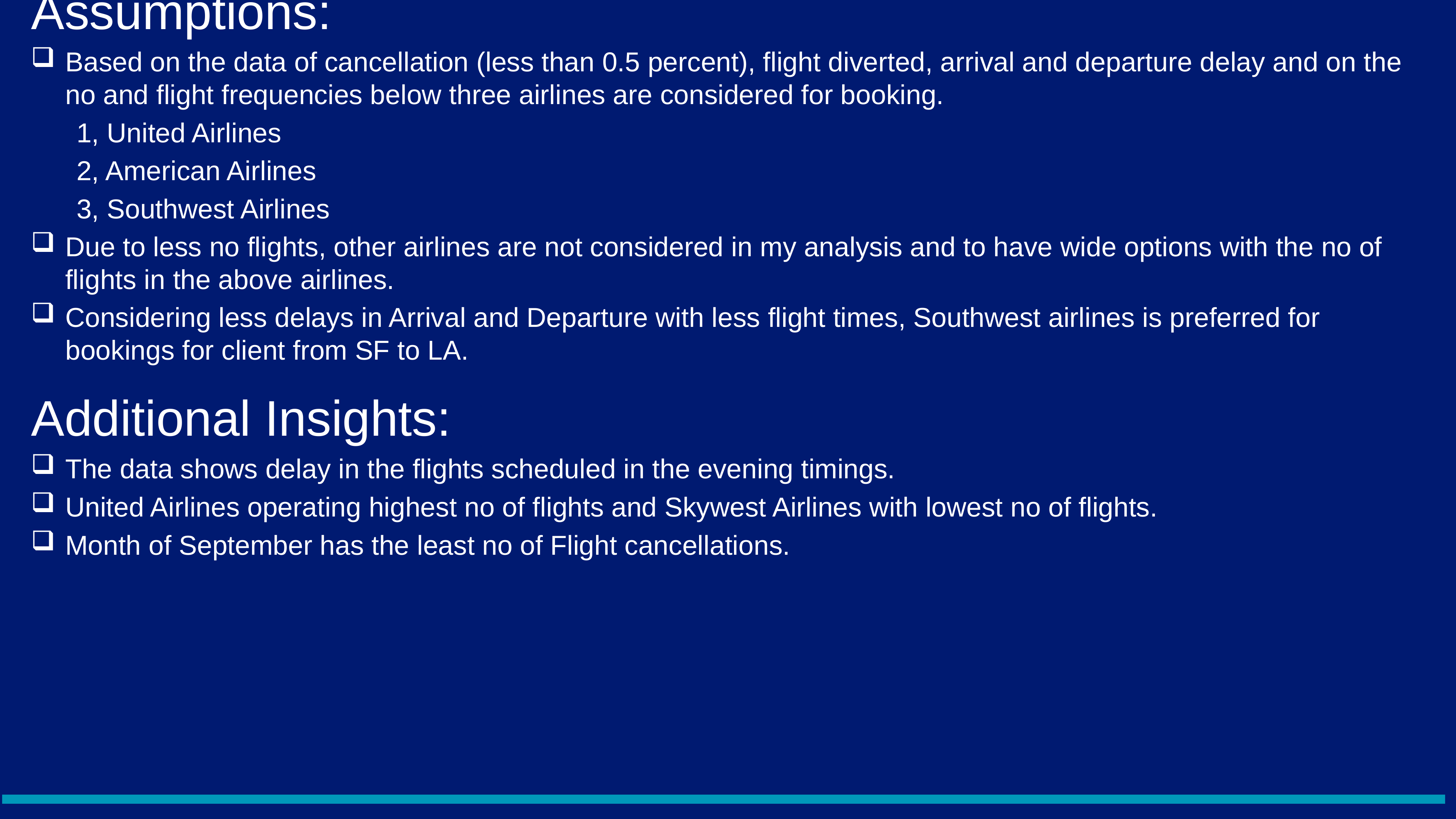

Assumptions:
Based on the data of cancellation (less than 0.5 percent), flight diverted, arrival and departure delay and on the no and flight frequencies below three airlines are considered for booking.
      1, United Airlines
      2, American Airlines
      3, Southwest Airlines
Due to less no flights, other airlines are not considered in my analysis and to have wide options with the no of flights in the above airlines.
Considering less delays in Arrival and Departure with less flight times, Southwest airlines is preferred for bookings for client from SF to LA.

Additional Insights:
The data shows delay in the flights scheduled in the evening timings.
United Airlines operating highest no of flights and Skywest Airlines with lowest no of flights.
Month of September has the least no of Flight cancellations.